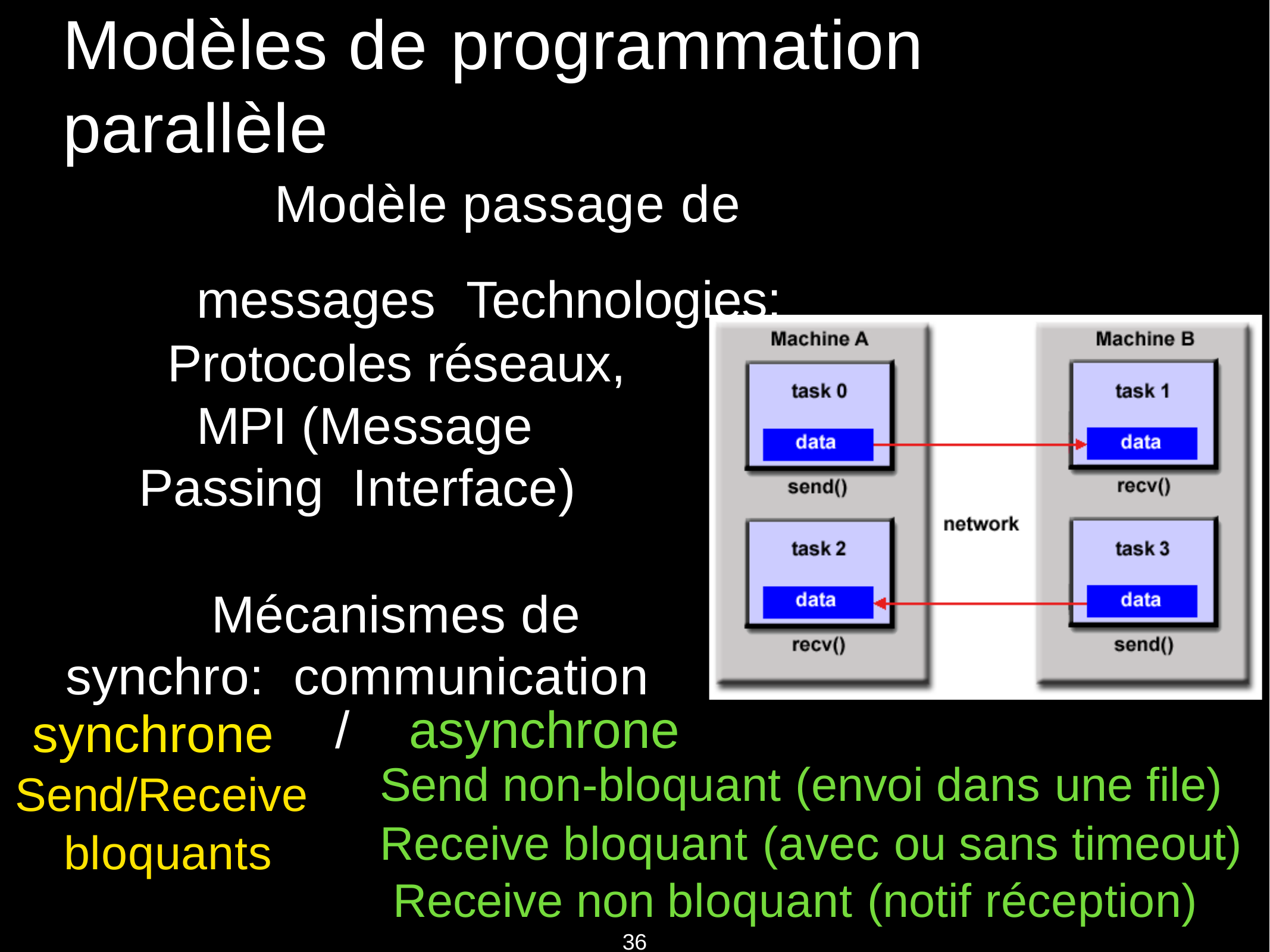

# Modèles de programmation parallèle
Modèle passage de messages  Technologies:
Protocoles réseaux,  MPI (Message Passing  Interface)

Mécanismes de synchro:  communication

synchrone  Send/Receive  bloquants
/	asynchrone
Send non-bloquant (envoi dans une file)
Receive bloquant (avec ou sans timeout)  Receive non bloquant (notif réception)
36